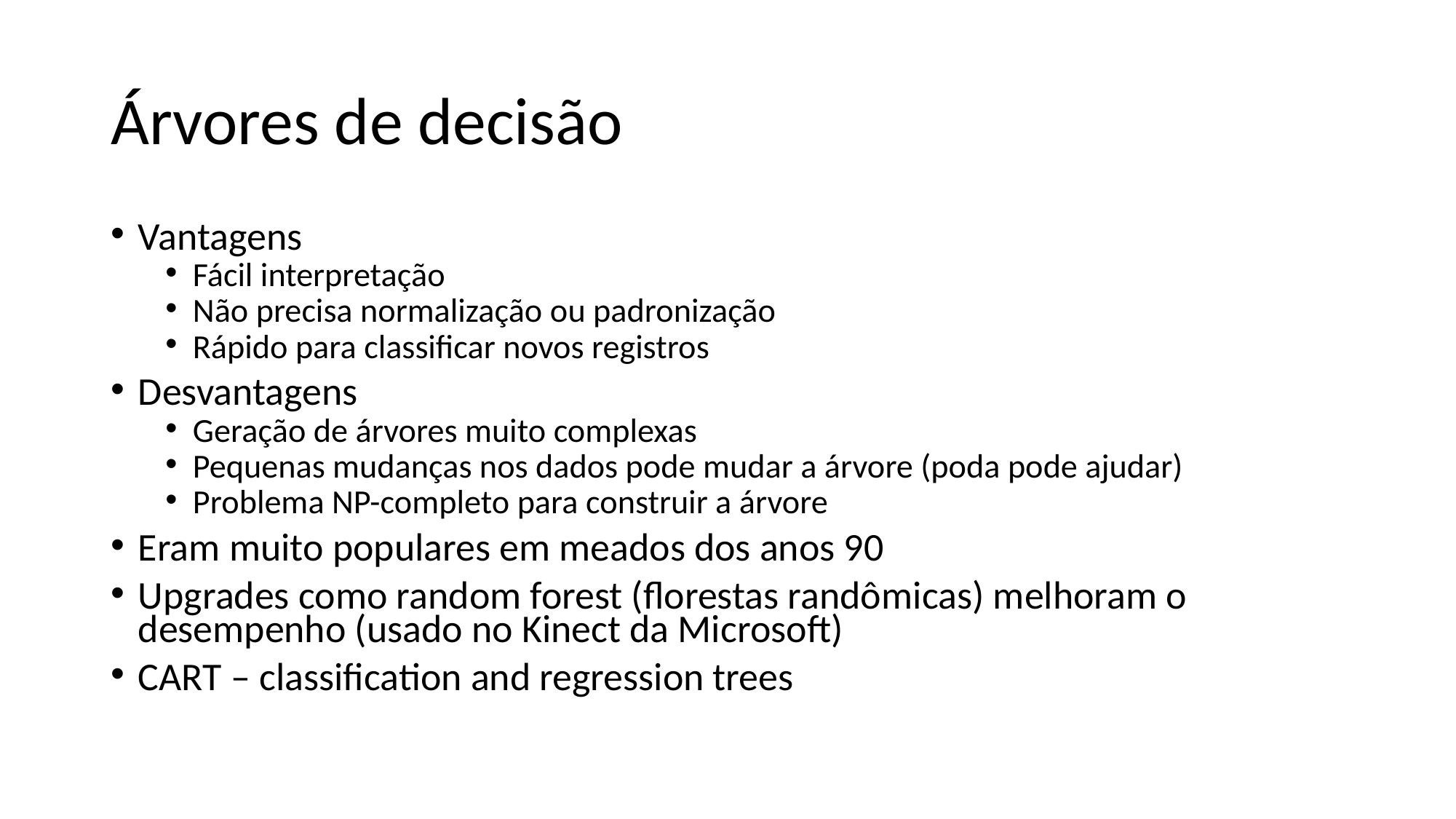

# Árvores de decisão
Vantagens
Fácil interpretação
Não precisa normalização ou padronização
Rápido para classificar novos registros
Desvantagens
Geração de árvores muito complexas
Pequenas mudanças nos dados pode mudar a árvore (poda pode ajudar)
Problema NP-completo para construir a árvore
Eram muito populares em meados dos anos 90
Upgrades como random forest (florestas randômicas) melhoram o desempenho (usado no Kinect da Microsoft)
CART – classification and regression trees